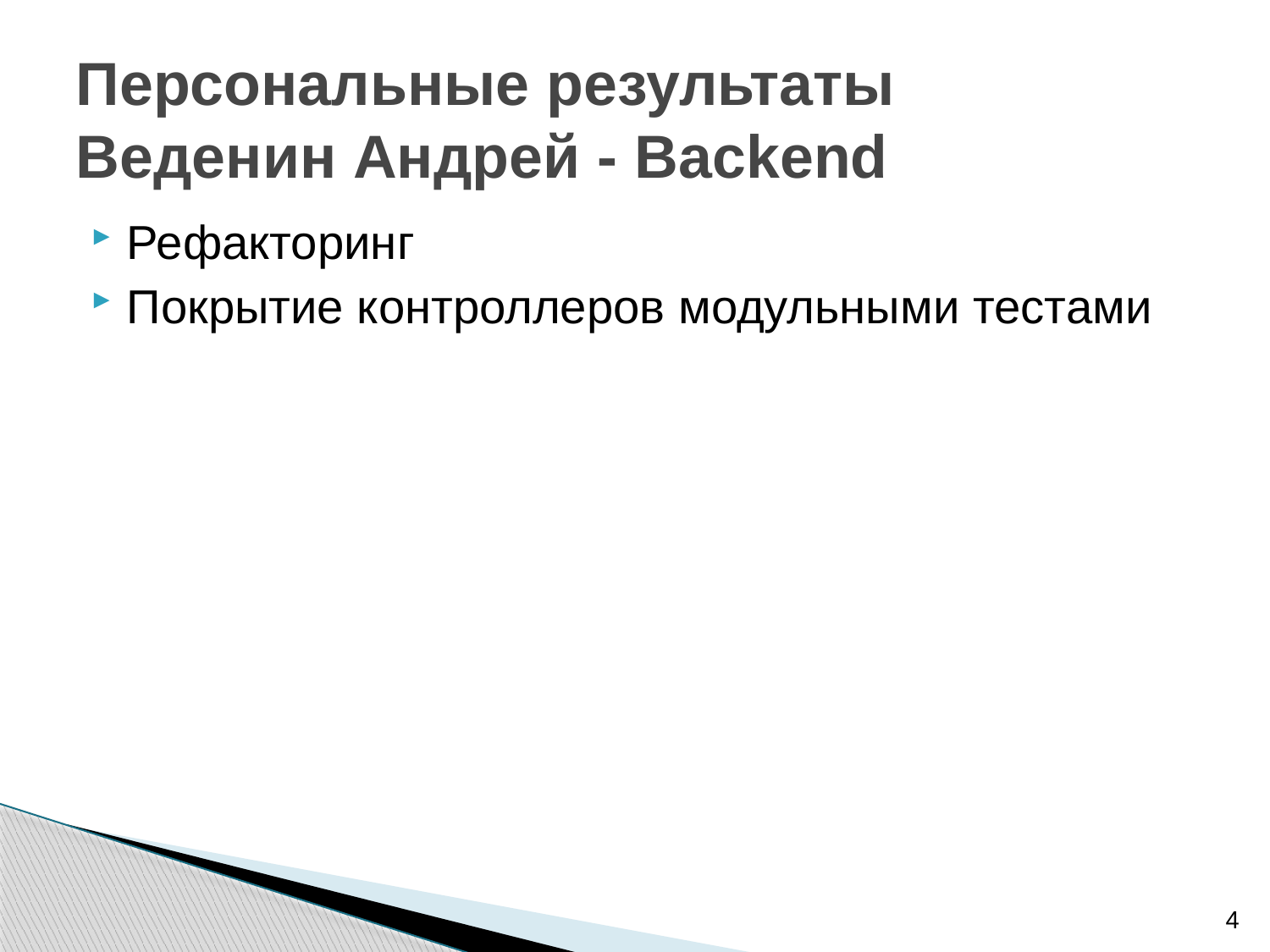

# Персональные результаты Веденин Андрей - Backend
Рефакторинг
Покрытие контроллеров модульными тестами

4